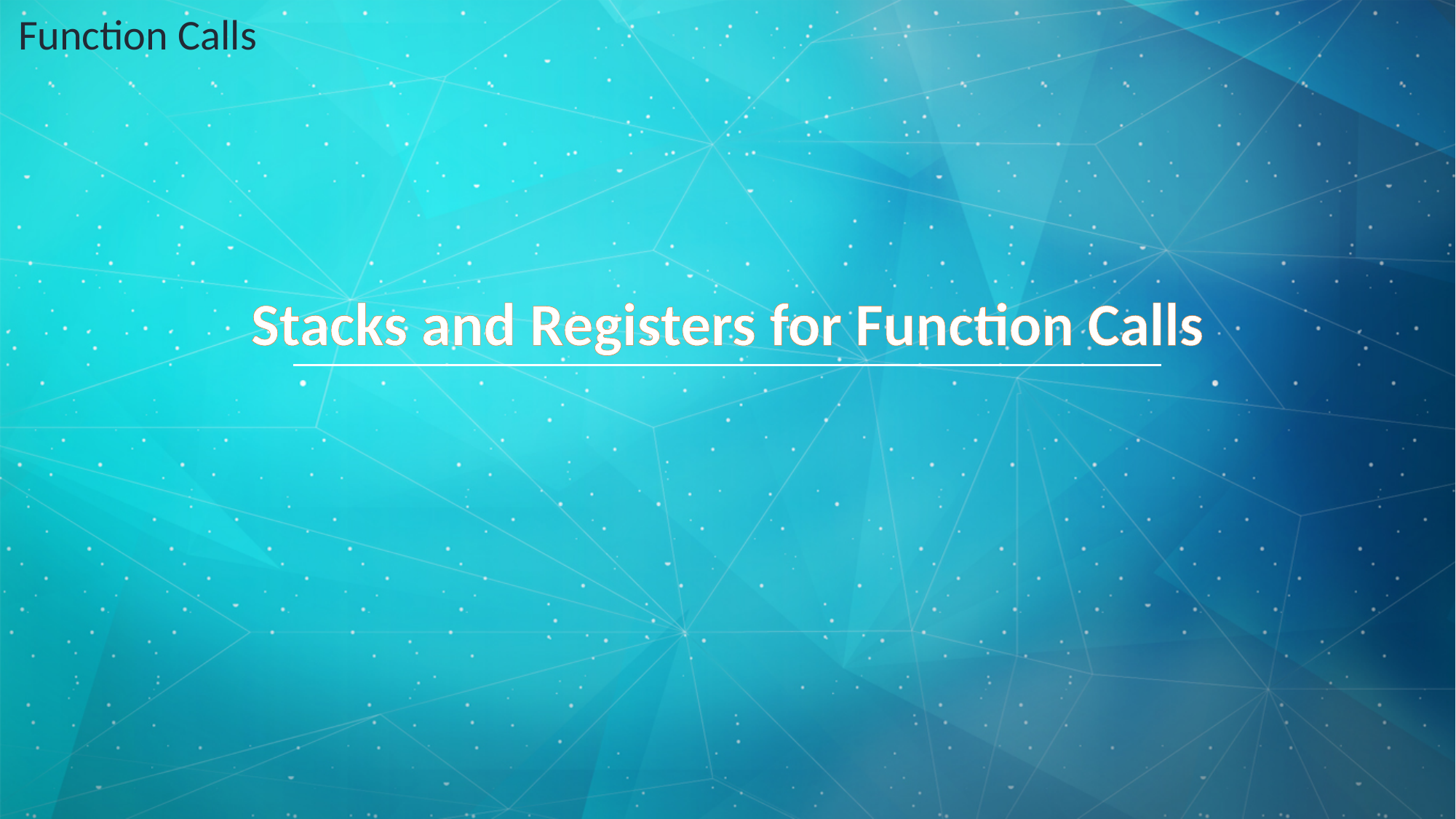

Function Calls
# Stacks and Registers for Function Calls